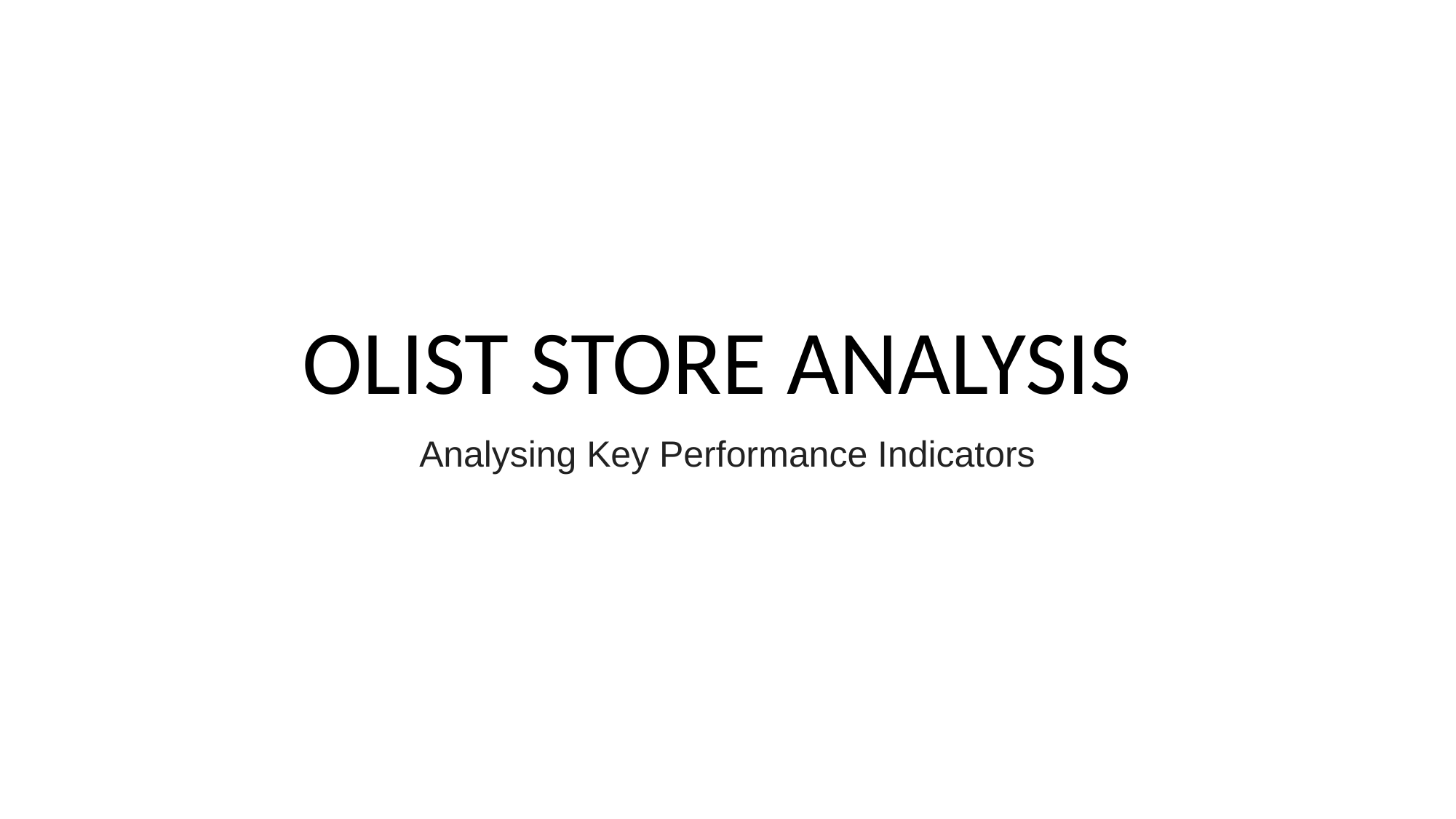

# OLIST STORE ANALYSIS
Analysing Key Performance Indicators